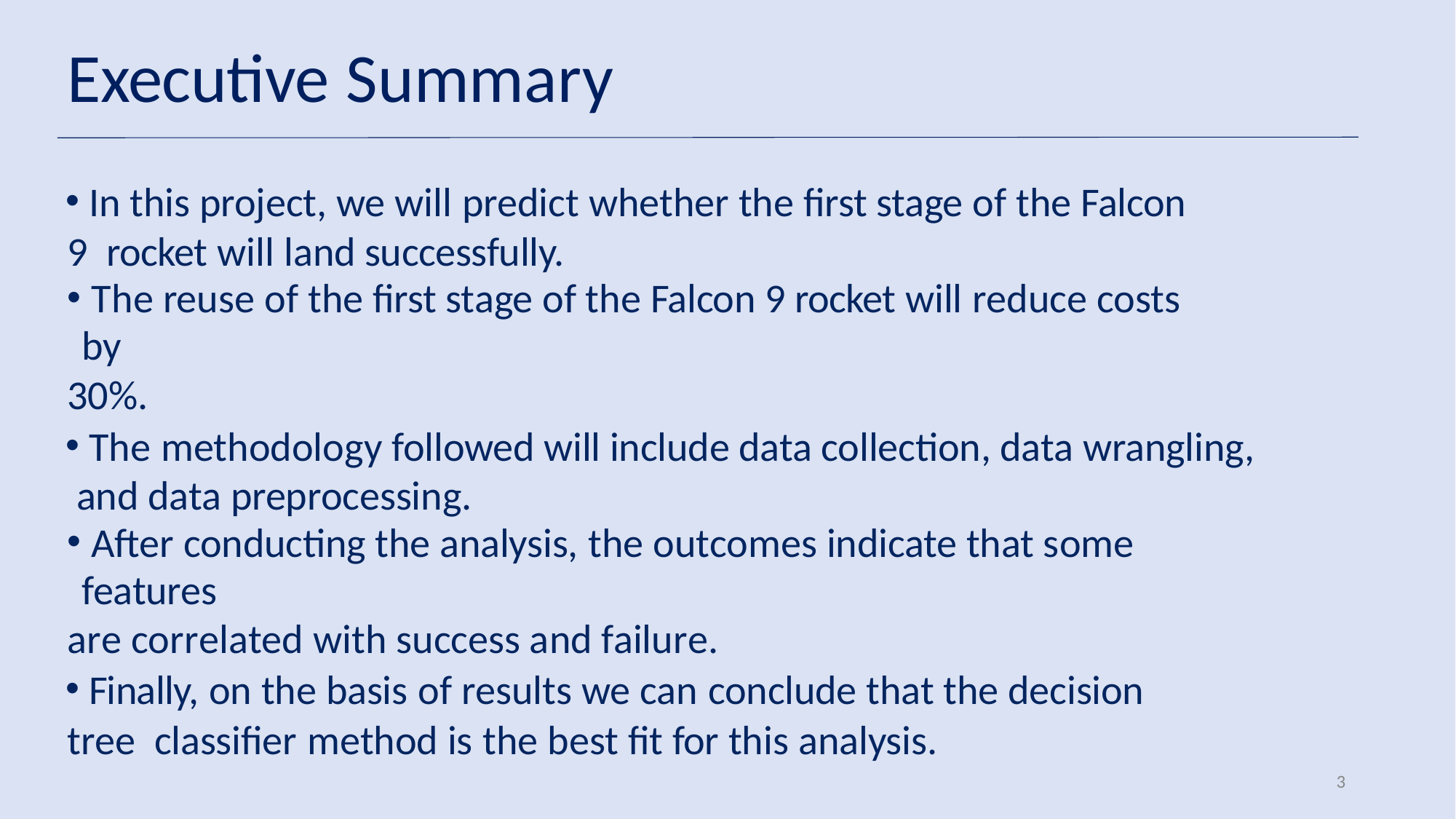

# Executive Summary

 In this project, we will predict whether the first stage of the Falcon 9  rocket will land successfully.
 The reuse of the first stage of the Falcon 9 rocket will reduce costs by
30%.
 The methodology followed will include data collection, data wrangling,  and data preprocessing.
 After conducting the analysis, the outcomes indicate that some features
are correlated with success and failure.
 Finally, on the basis of results we can conclude that the decision tree  classifier method is the best fit for this analysis.
3